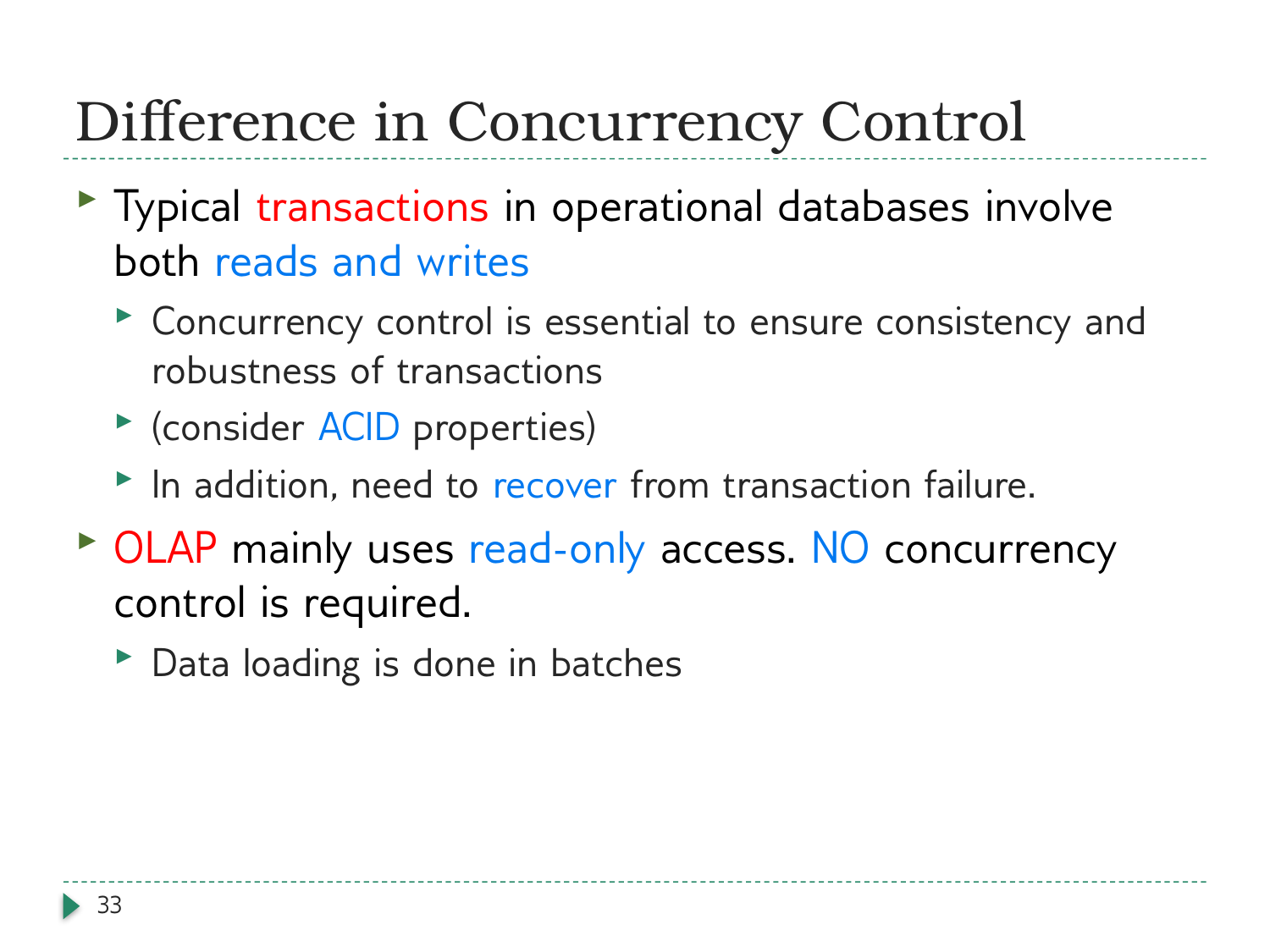

# Difference in Concurrency Control
Typical transactions in operational databases involve both reads and writes
Concurrency control is essential to ensure consistency and robustness of transactions
(consider ACID properties)
In addition, need to recover from transaction failure.
OLAP mainly uses read-only access. NO concurrency control is required.
Data loading is done in batches
33